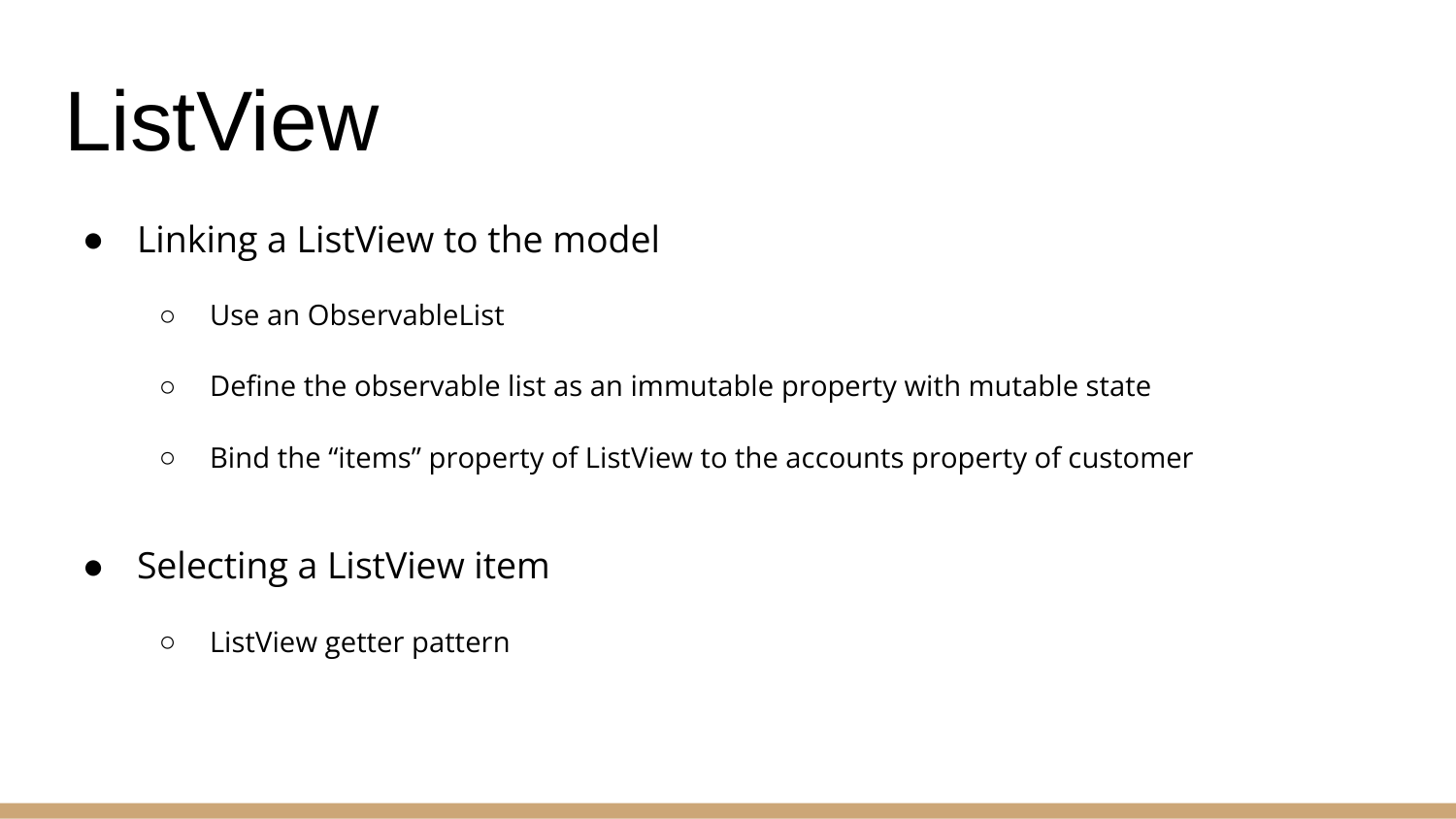

# ListView
Linking a ListView to the model
Use an ObservableList
Define the observable list as an immutable property with mutable state
Bind the “items” property of ListView to the accounts property of customer

Selecting a ListView item
ListView getter pattern